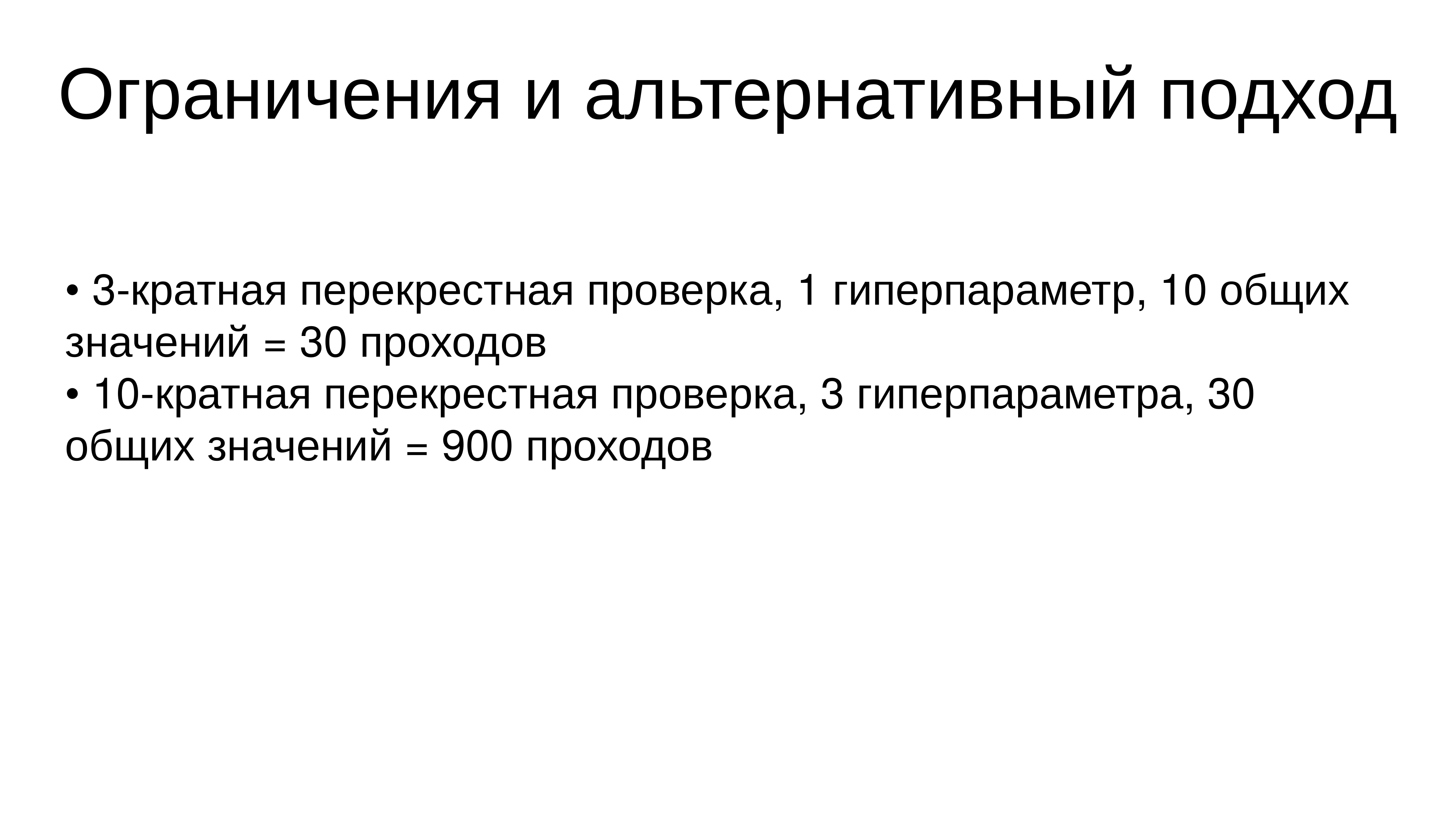

Ограничения и альтернативный подход
• 3-кратная перекрестная проверка, 1 гиперпараметр, 10 общих значений = 30 проходов
• 10-кратная перекрестная проверка, 3 гиперпараметра, 30 общих значений = 900 проходов